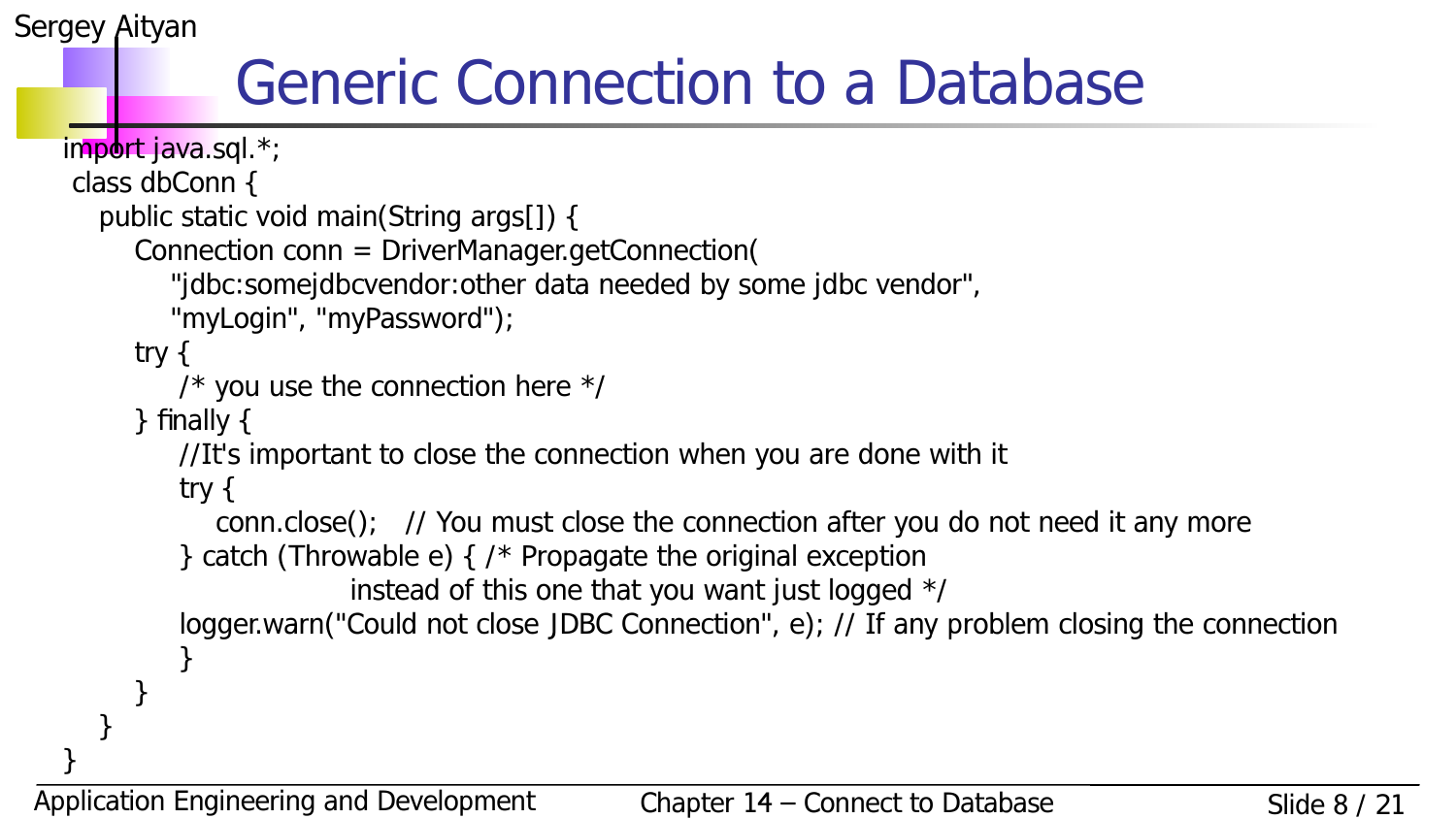

# Generic Connection to a Database
import java.sql.*;
 class dbConn {
    public static void main(String args[]) {
        Connection conn = DriverManager.getConnection(
            "jdbc:somejdbcvendor:other data needed by some jdbc vendor",
            "myLogin", "myPassword");
        try {
             /* you use the connection here */
        } finally {
             //It's important to close the connection when you are done with it
             try {
                 conn.close();   // You must close the connection after you do not need it any more
             } catch (Throwable e) { /* Propagate the original exception
                                instead of this one that you want just logged */
             logger.warn("Could not close JDBC Connection", e); // If any problem closing the connection
             }
        }
    }
}